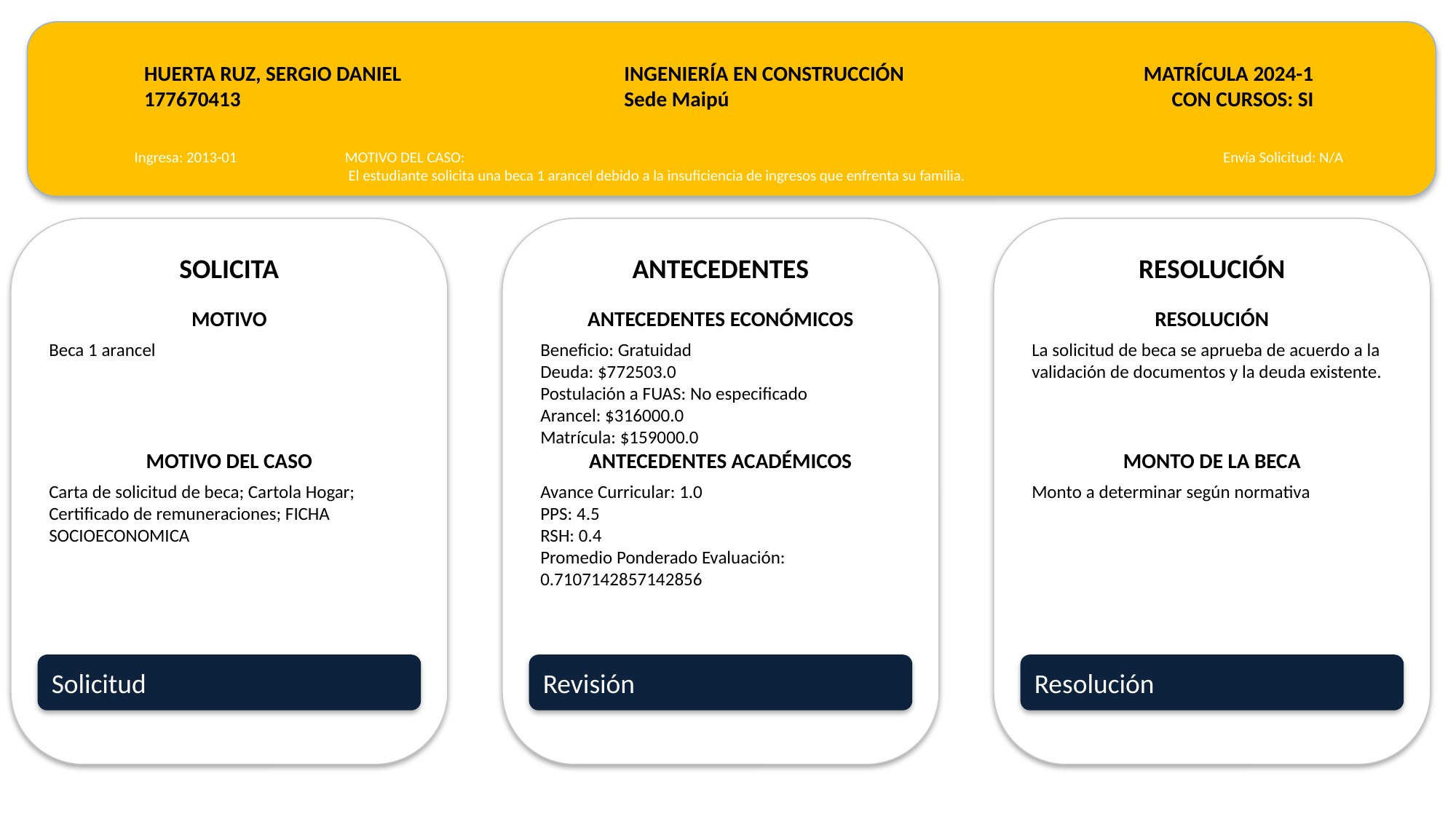

HUERTA RUZ, SERGIO DANIEL
177670413

INGENIERÍA EN CONSTRUCCIÓN
Sede Maipú

MATRÍCULA 2024-1
CON CURSOS: SI

Ingresa: 2013-01

MOTIVO DEL CASO:
 El estudiante solicita una beca 1 arancel debido a la insuficiencia de ingresos que enfrenta su familia.

Envía Solicitud: N/A

SOLICITA
ANTECEDENTES
RESOLUCIÓN
MOTIVO
ANTECEDENTES ECONÓMICOS
RESOLUCIÓN
Beca 1 arancel
Beneficio: Gratuidad
Deuda: $772503.0
Postulación a FUAS: No especificado
Arancel: $316000.0
Matrícula: $159000.0
La solicitud de beca se aprueba de acuerdo a la validación de documentos y la deuda existente.
MOTIVO DEL CASO
ANTECEDENTES ACADÉMICOS
MONTO DE LA BECA
Carta de solicitud de beca; Cartola Hogar; Certificado de remuneraciones; FICHA SOCIOECONOMICA
Avance Curricular: 1.0
PPS: 4.5
RSH: 0.4
Promedio Ponderado Evaluación: 0.7107142857142856
Monto a determinar según normativa
Solicitud
Revisión
Resolución